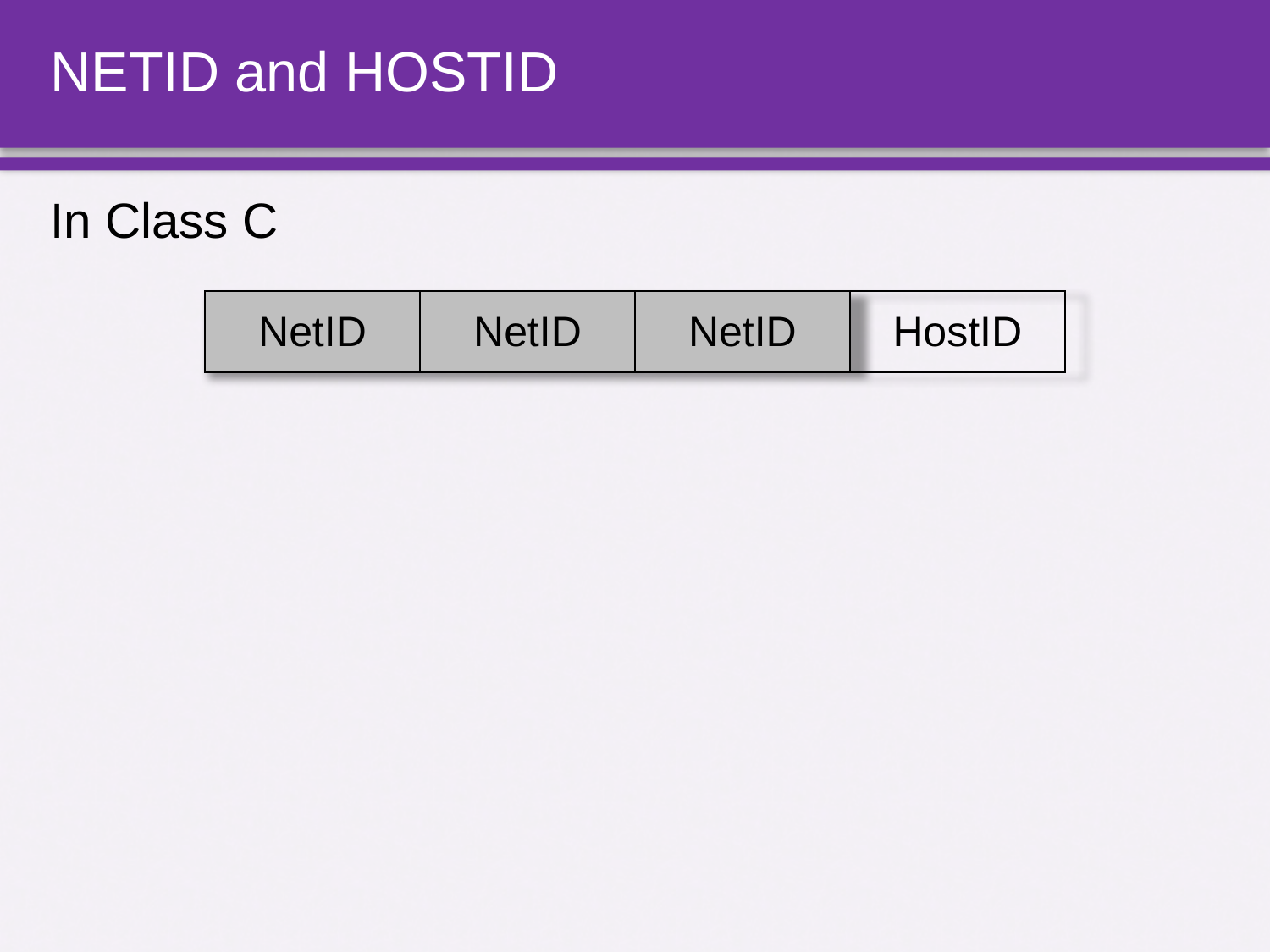

# NETID and HOSTID
In Class C
| NetID | NetID | NetID | HostID |
| --- | --- | --- | --- |